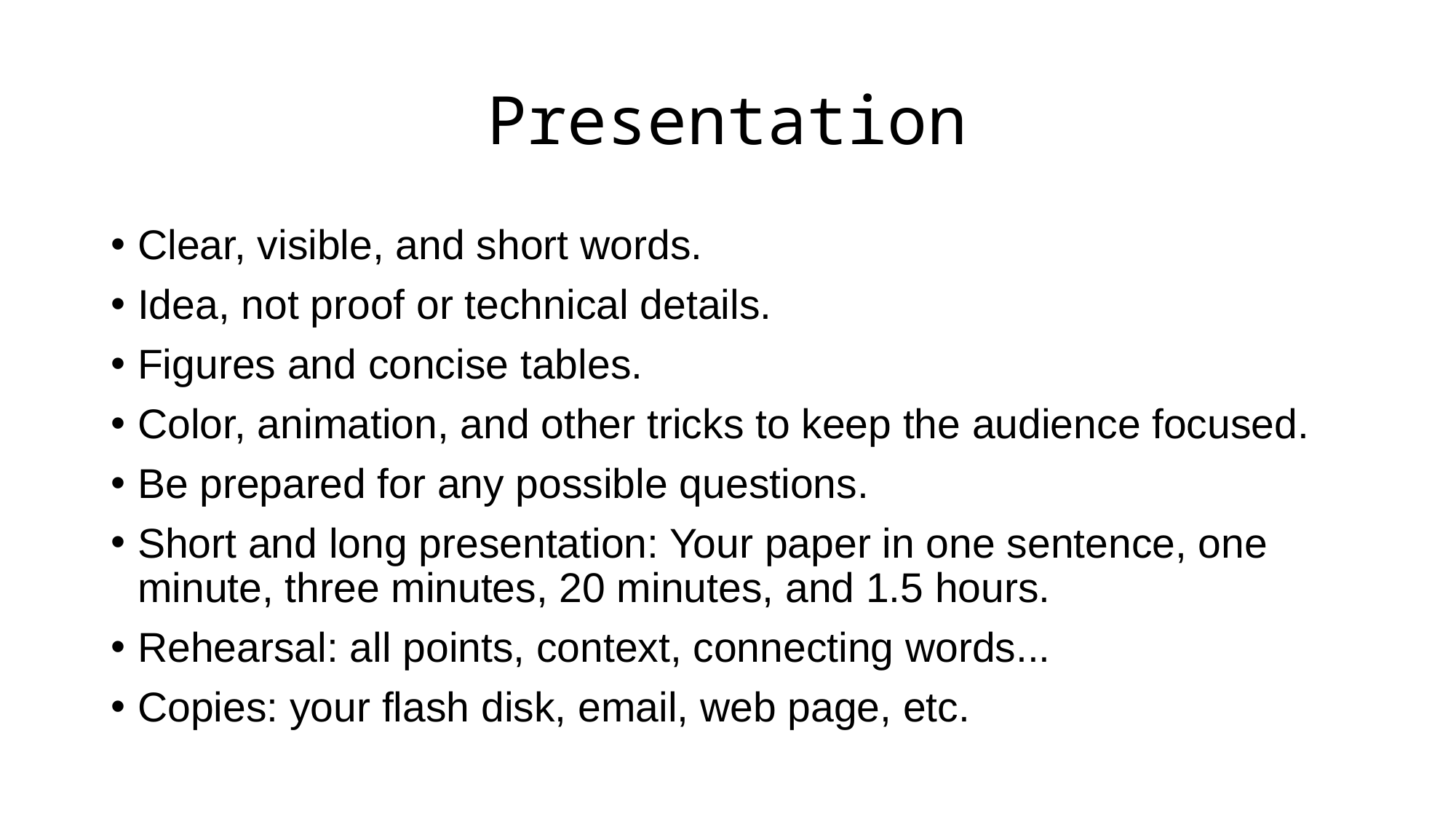

# Presentation
Clear, visible, and short words.
Idea, not proof or technical details.
Figures and concise tables.
Color, animation, and other tricks to keep the audience focused.
Be prepared for any possible questions.
Short and long presentation: Your paper in one sentence, one minute, three minutes, 20 minutes, and 1.5 hours.
Rehearsal: all points, context, connecting words...
Copies: your flash disk, email, web page, etc.